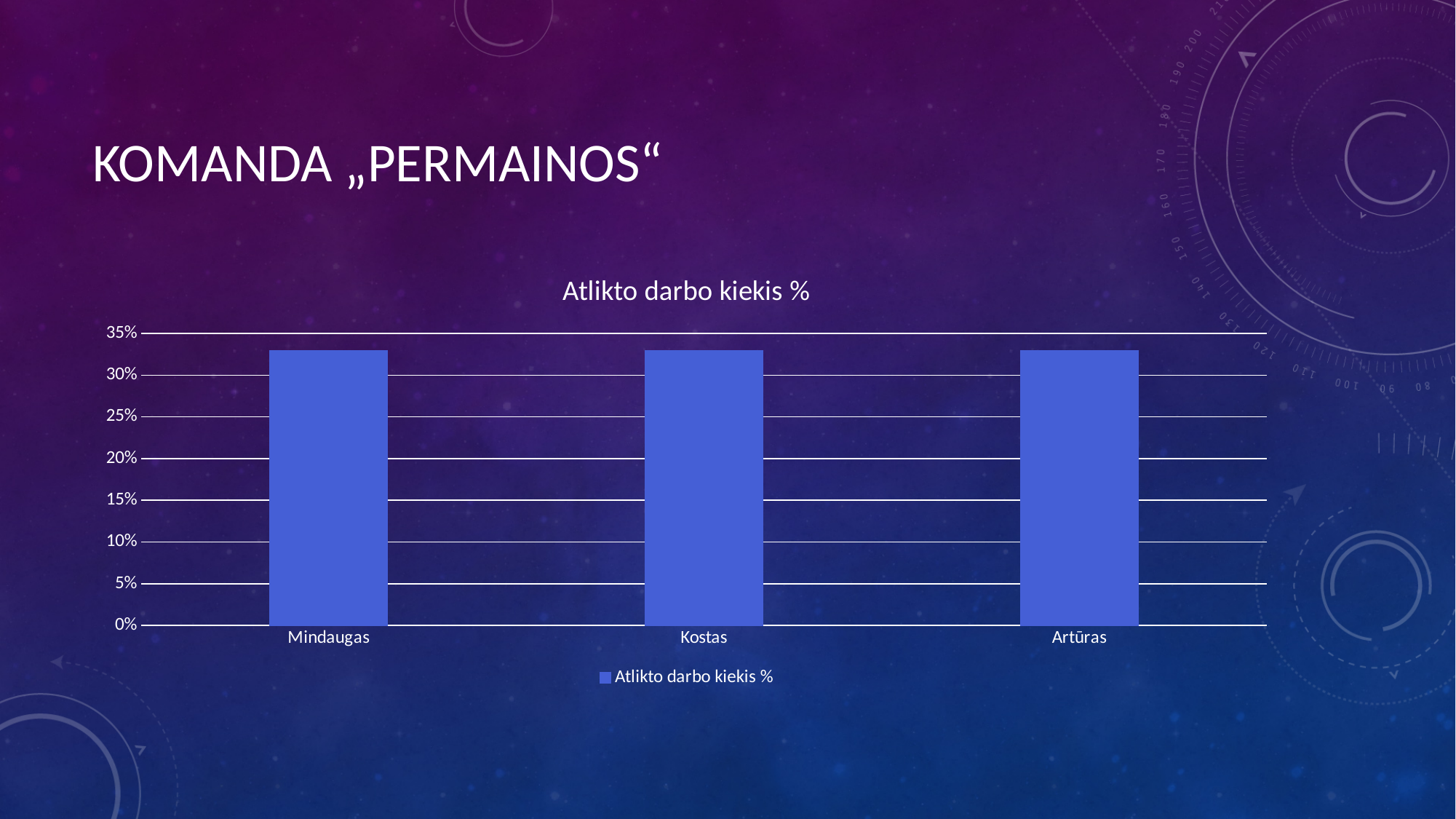

# Komanda „Permainos“

### Chart:

| Category | Atlikto darbo kiekis % |
|---|---|
| Mindaugas | 0.33 |
| Kostas | 0.33 |
| Artūras | 0.33 |